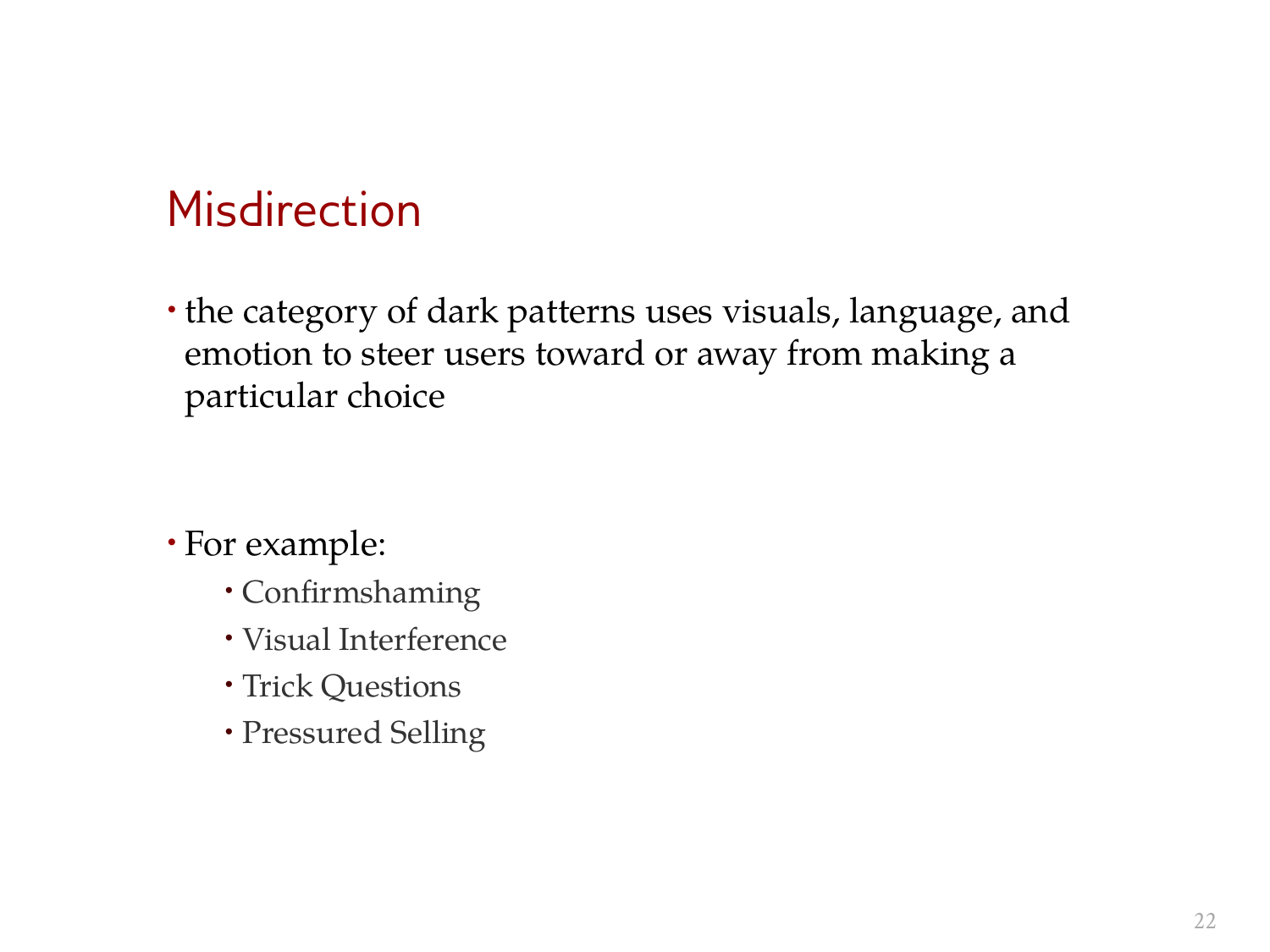

# Misdirection
the category of dark patterns uses visuals, language, and emotion to steer users toward or away from making a particular choice

For example:
Confirmshaming
Visual Interference
Trick Questions
Pressured Selling

22